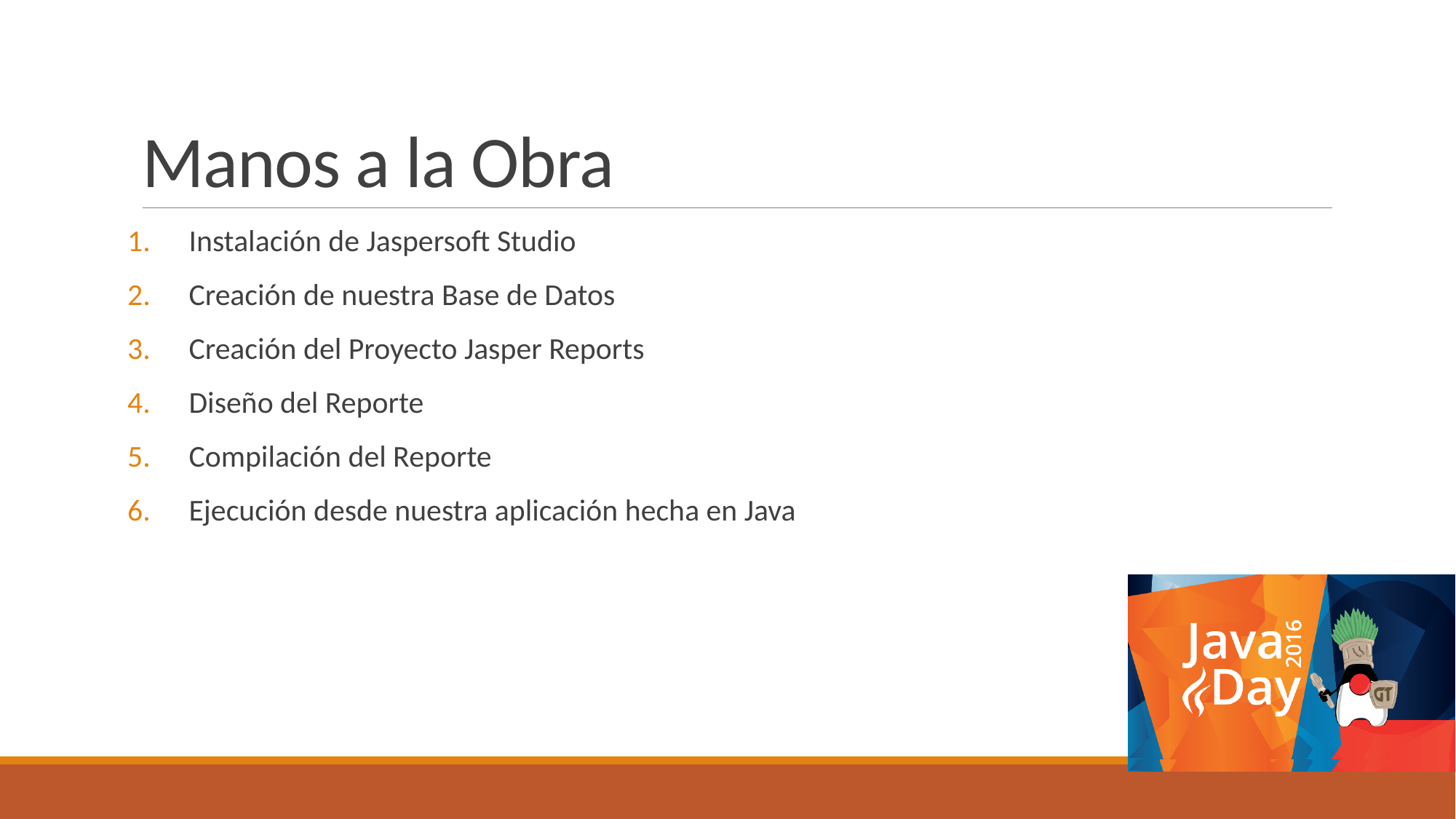

# Manos a la Obra
Instalación de Jaspersoft Studio
Creación de nuestra Base de Datos
Creación del Proyecto Jasper Reports
Diseño del Reporte
Compilación del Reporte
Ejecución desde nuestra aplicación hecha en Java